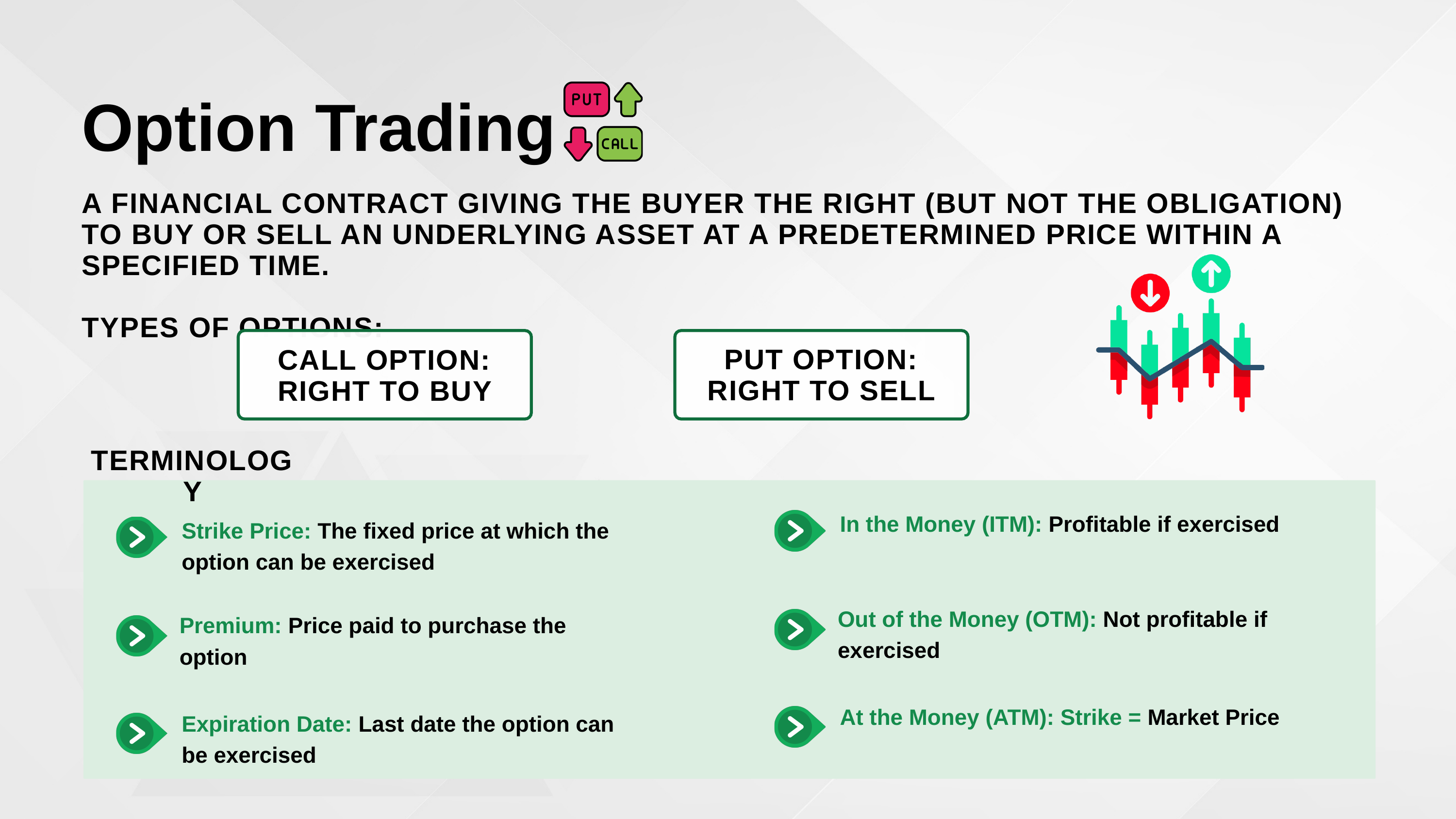

Option Trading

A FINANCIAL CONTRACT GIVING THE BUYER THE RIGHT (BUT NOT THE OBLIGATION) TO BUY OR SELL AN UNDERLYING ASSET AT A PREDETERMINED PRICE WITHIN A SPECIFIED TIME.

TYPES OF OPTIONS:

PUT OPTION: RIGHT TO SELL
CALL OPTION: RIGHT TO BUY
TERMINOLOGY

In the Money (ITM): Profitable if exercised

Strike Price: The fixed price at which the option can be exercised

Out of the Money (OTM): Not profitable if exercised
Premium: Price paid to purchase the option

At the Money (ATM): Strike = Market Price
Expiration Date: Last date the option can be exercised